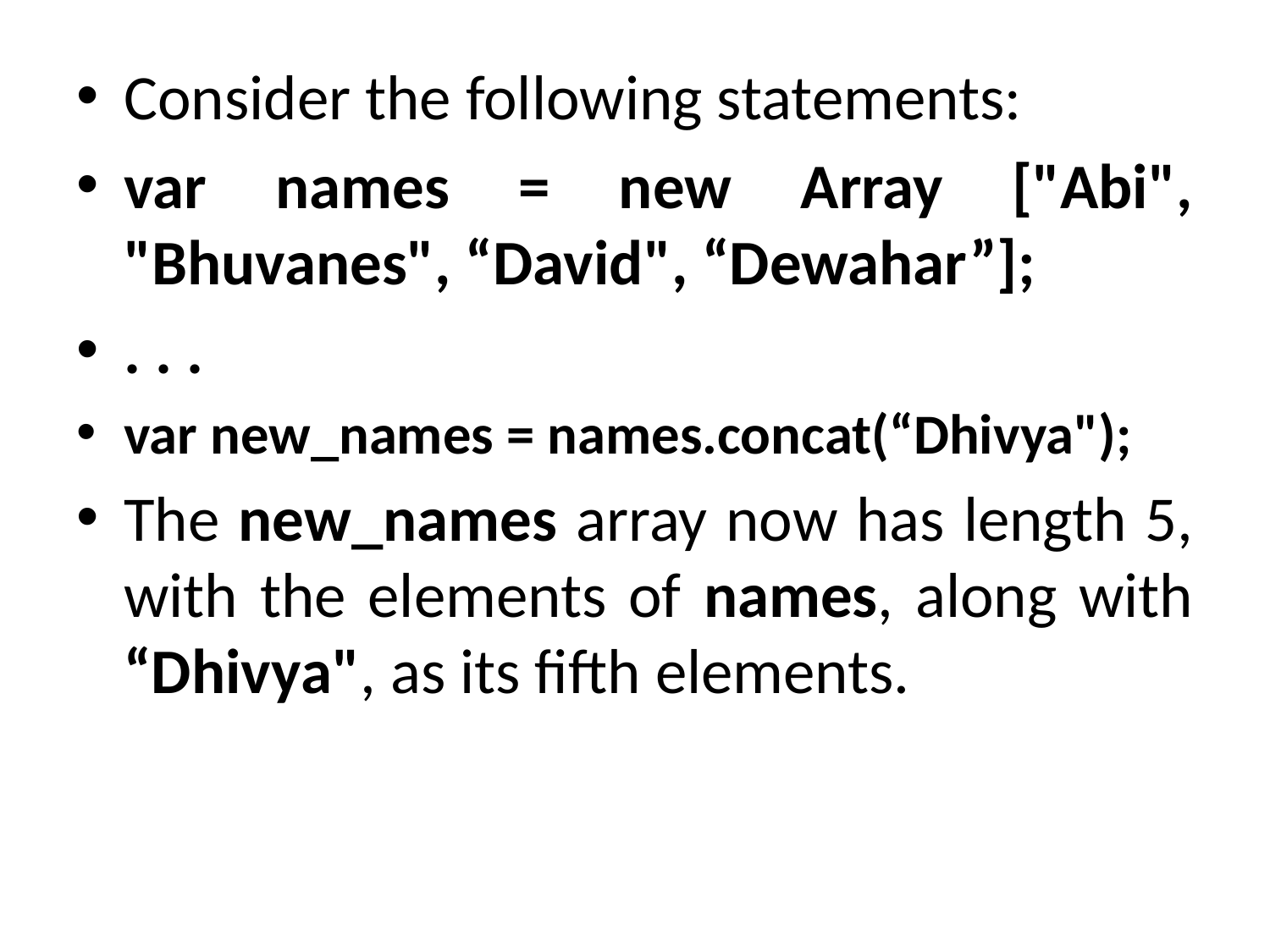

Consider the following statements:
var names = new Array ["Abi", "Bhuvanes", “David", “Dewahar”];
. . .
var new_names = names.concat(“Dhivya");
The new_names array now has length 5, with the elements of names, along with “Dhivya", as its fifth elements.